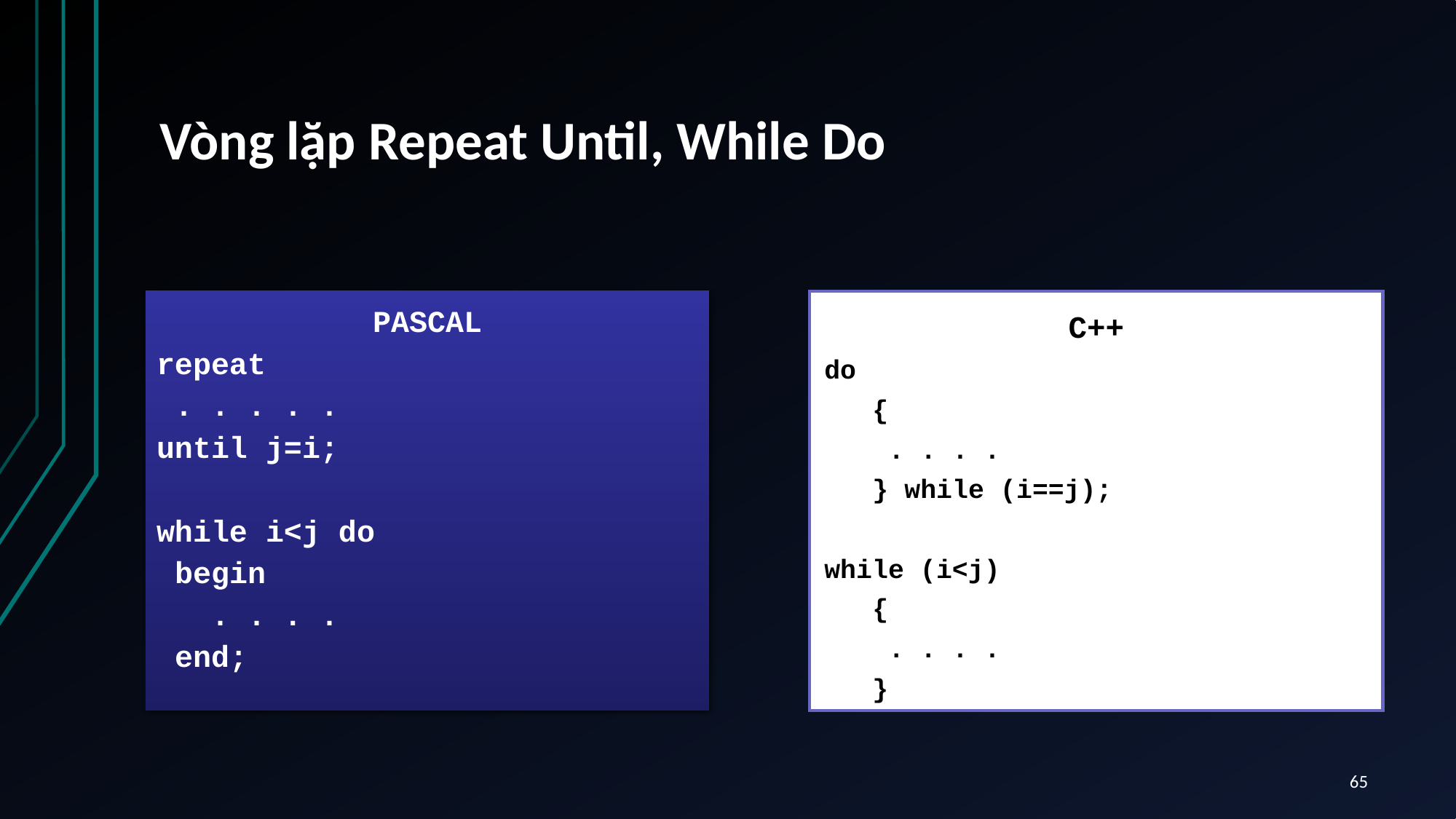

# Vòng lặp Repeat Until, While Do
PASCAL
repeat
 . . . . .
until j=i;

while i<j do
 begin
   . . . .
 end;

C++
do
   {
    . . . .
   } while (i==j);

while (i<j)
   {
    . . . .
   }
65